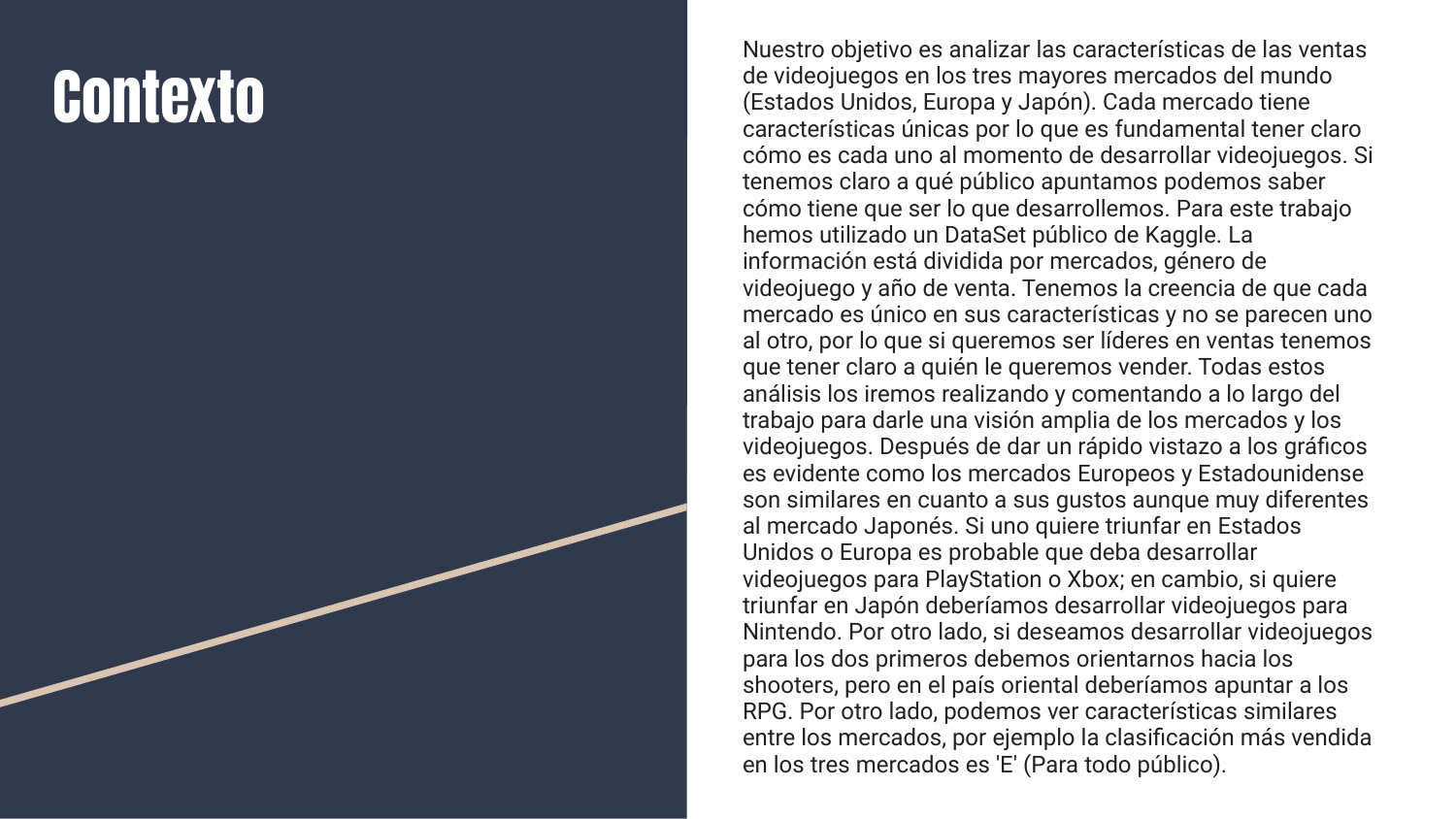

Nuestro objetivo es analizar las características de las ventas de videojuegos en los tres mayores mercados del mundo (Estados Unidos, Europa y Japón). Cada mercado tiene características únicas por lo que es fundamental tener claro cómo es cada uno al momento de desarrollar videojuegos. Si tenemos claro a qué público apuntamos podemos saber cómo tiene que ser lo que desarrollemos. Para este trabajo hemos utilizado un DataSet público de Kaggle. La información está dividida por mercados, género de videojuego y año de venta. Tenemos la creencia de que cada mercado es único en sus características y no se parecen uno al otro, por lo que si queremos ser líderes en ventas tenemos que tener claro a quién le queremos vender. Todas estos análisis los iremos realizando y comentando a lo largo del trabajo para darle una visión amplia de los mercados y los videojuegos. Después de dar un rápido vistazo a los gráficos es evidente como los mercados Europeos y Estadounidense son similares en cuanto a sus gustos aunque muy diferentes al mercado Japonés. Si uno quiere triunfar en Estados Unidos o Europa es probable que deba desarrollar videojuegos para PlayStation o Xbox; en cambio, si quiere triunfar en Japón deberíamos desarrollar videojuegos para Nintendo. Por otro lado, si deseamos desarrollar videojuegos para los dos primeros debemos orientarnos hacia los shooters, pero en el país oriental deberíamos apuntar a los RPG. Por otro lado, podemos ver características similares entre los mercados, por ejemplo la clasificación más vendida en los tres mercados es 'E' (Para todo público).
# Contexto